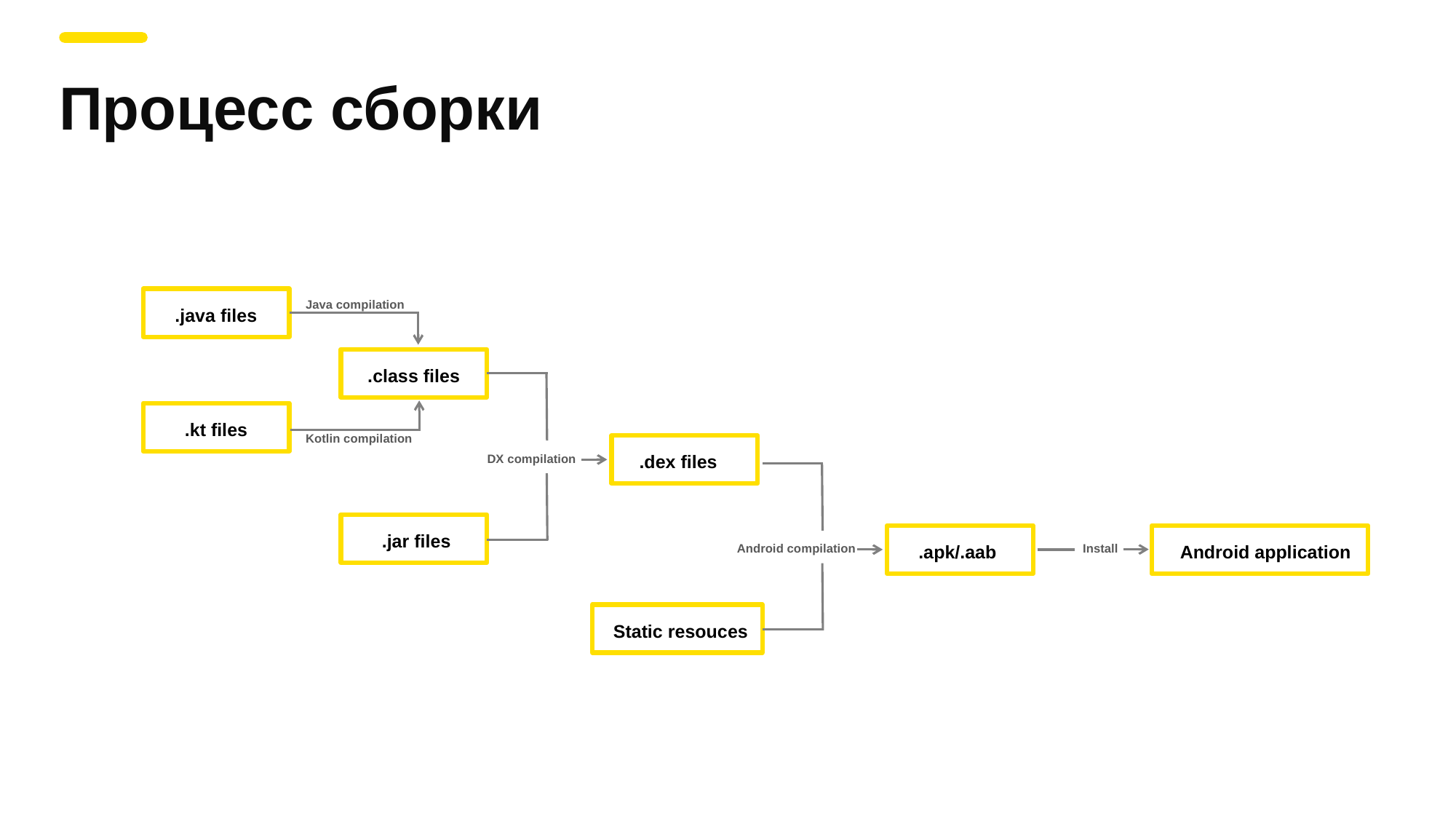

Процесс сборки
Java compilation

.java files

.class files

.kt files
Kotlin compilation

.dex files
DX compilation

.jar files

.apk/.aab
Android application
Android compilation
Install

Static resouces